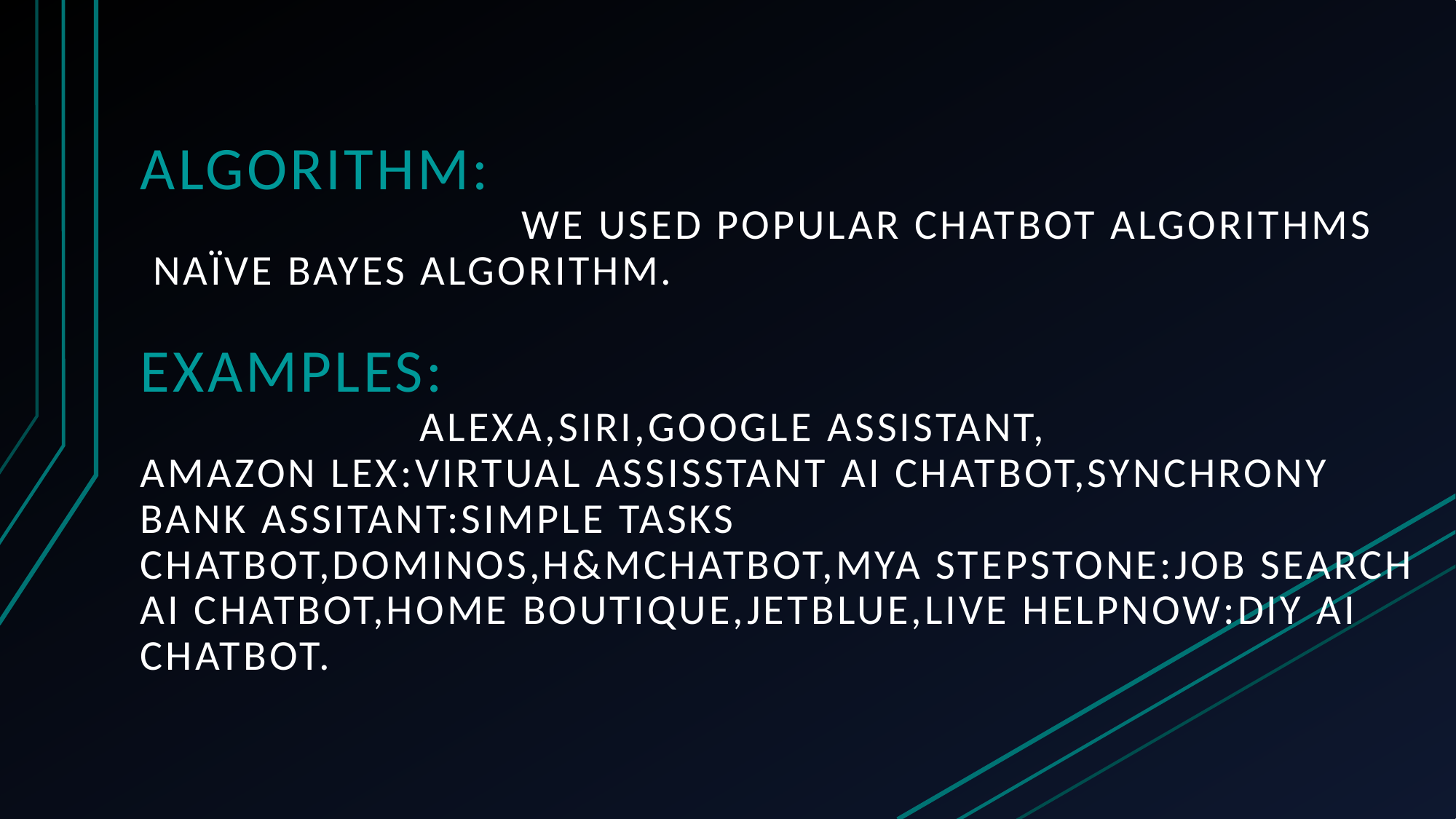

Algorithm:
                              we used popular chatbot algorithms
 naïve bayes algorithm.

EXAMPLES:
                      ALEXA,SIRI,GOOGLE ASSISTANT,
AMAZON LEX:VIRTUAL ASSISSTANT AI CHATBOT,SYNCHRONY BANK ASSITANT:SIMPLE TASks chatbot,dominos,h&mchatbot,mya stepstone:job search ai chatbot,home boutique,jetblue,live helpnow:diy ai chatbot.